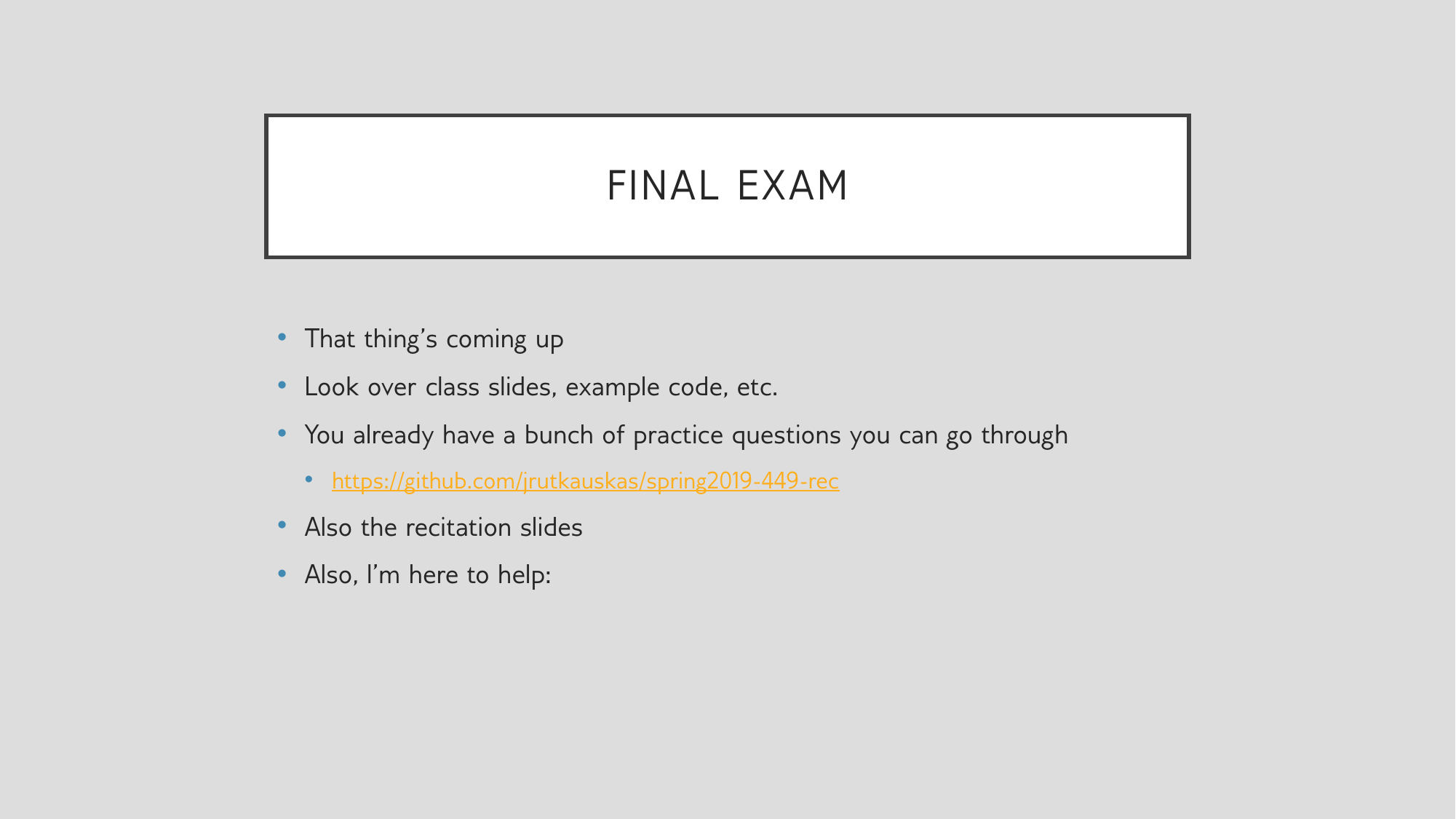

# Final Exam
That thing’s coming up
Look over class slides, example code, etc.
You already have a bunch of practice questions you can go through
https://github.com/jrutkauskas/spring2019-449-rec
Also the recitation slides
Also, I’m here to help: